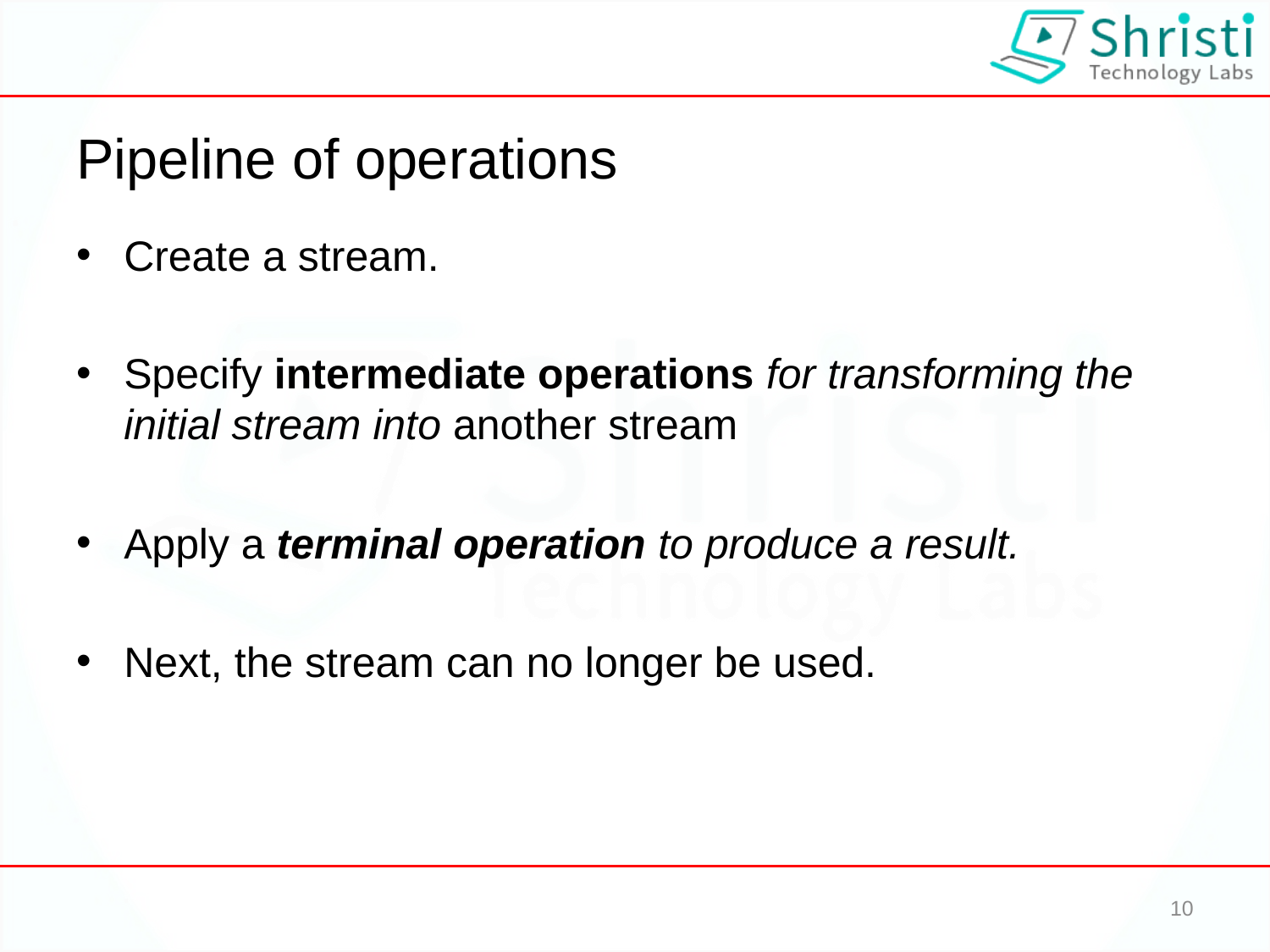

# Pipeline of operations
Create a stream.

Specify intermediate operations for transforming the initial stream into another stream

Apply a terminal operation to produce a result.

Next, the stream can no longer be used.
10